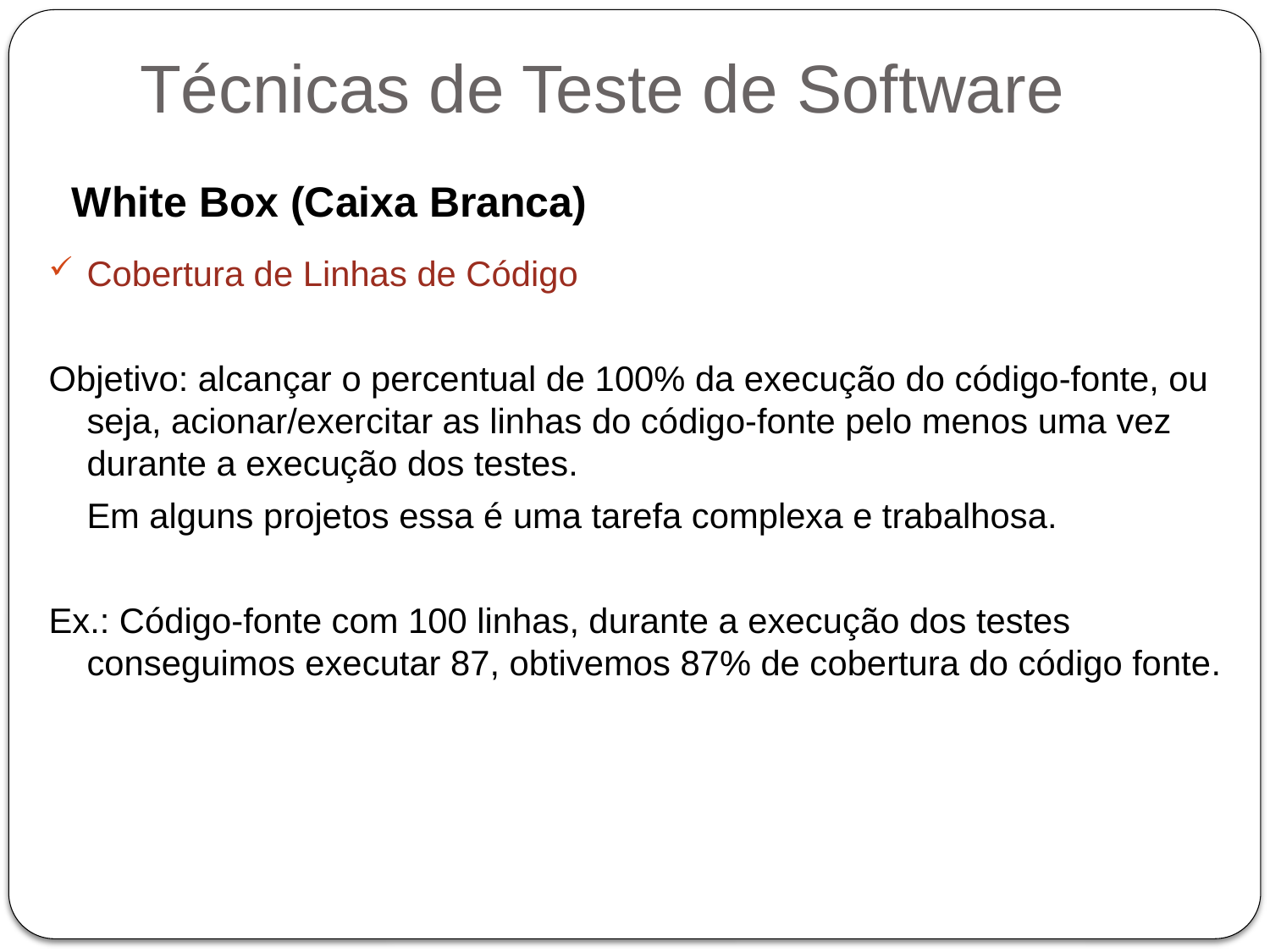

# Técnicas de Teste de Software
White Box (Caixa Branca)
Cobertura de Linhas de Código

Objetivo: alcançar o percentual de 100% da execução do código-fonte, ou seja, acionar/exercitar as linhas do código-fonte pelo menos uma vez durante a execução dos testes.
	Em alguns projetos essa é uma tarefa complexa e trabalhosa.

Ex.: Código-fonte com 100 linhas, durante a execução dos testes conseguimos executar 87, obtivemos 87% de cobertura do código fonte.